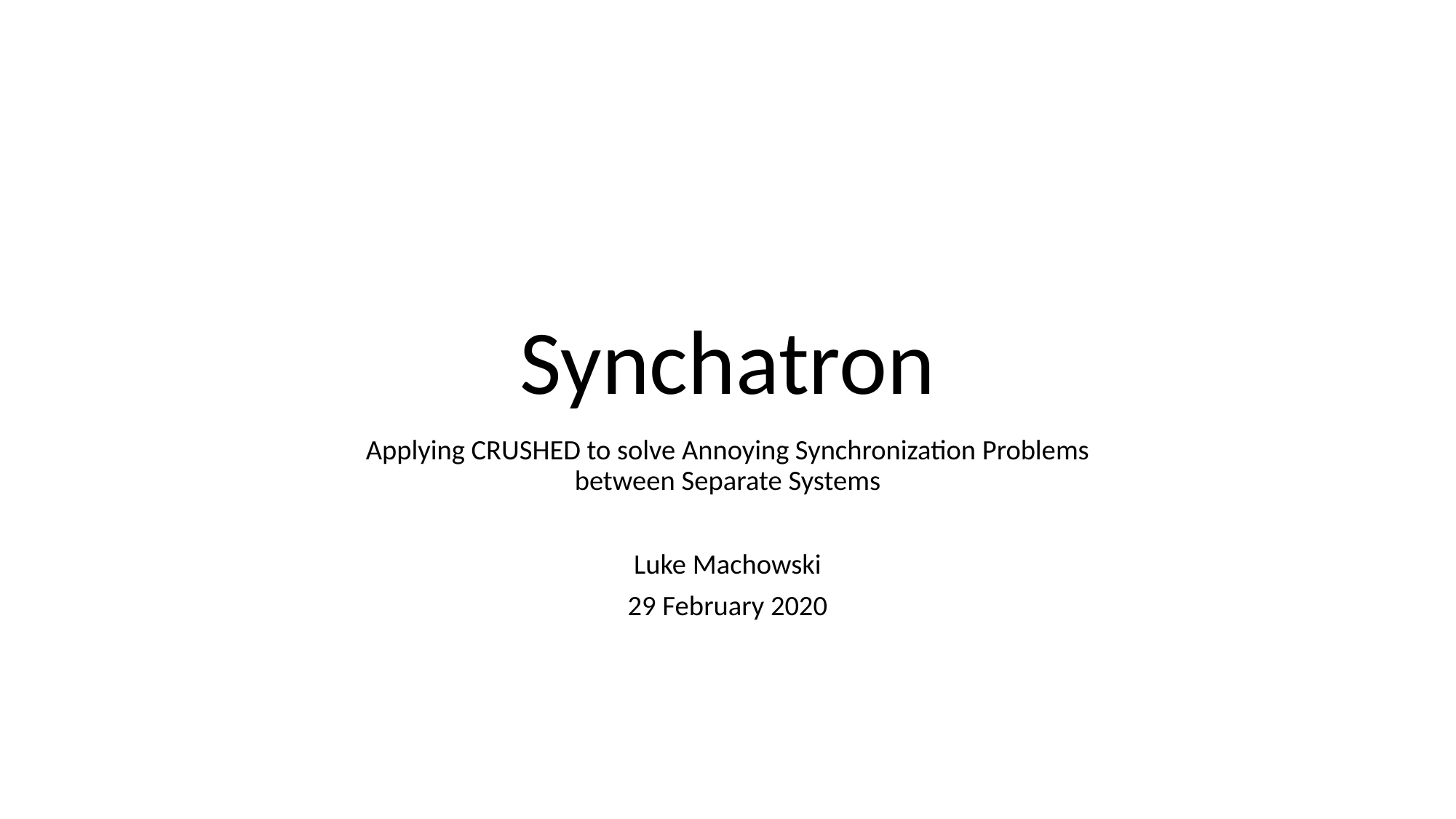

# Synchatron
Applying CRUSHED to solve Annoying Synchronization Problems
between Separate Systems

Luke Machowski
29 February 2020